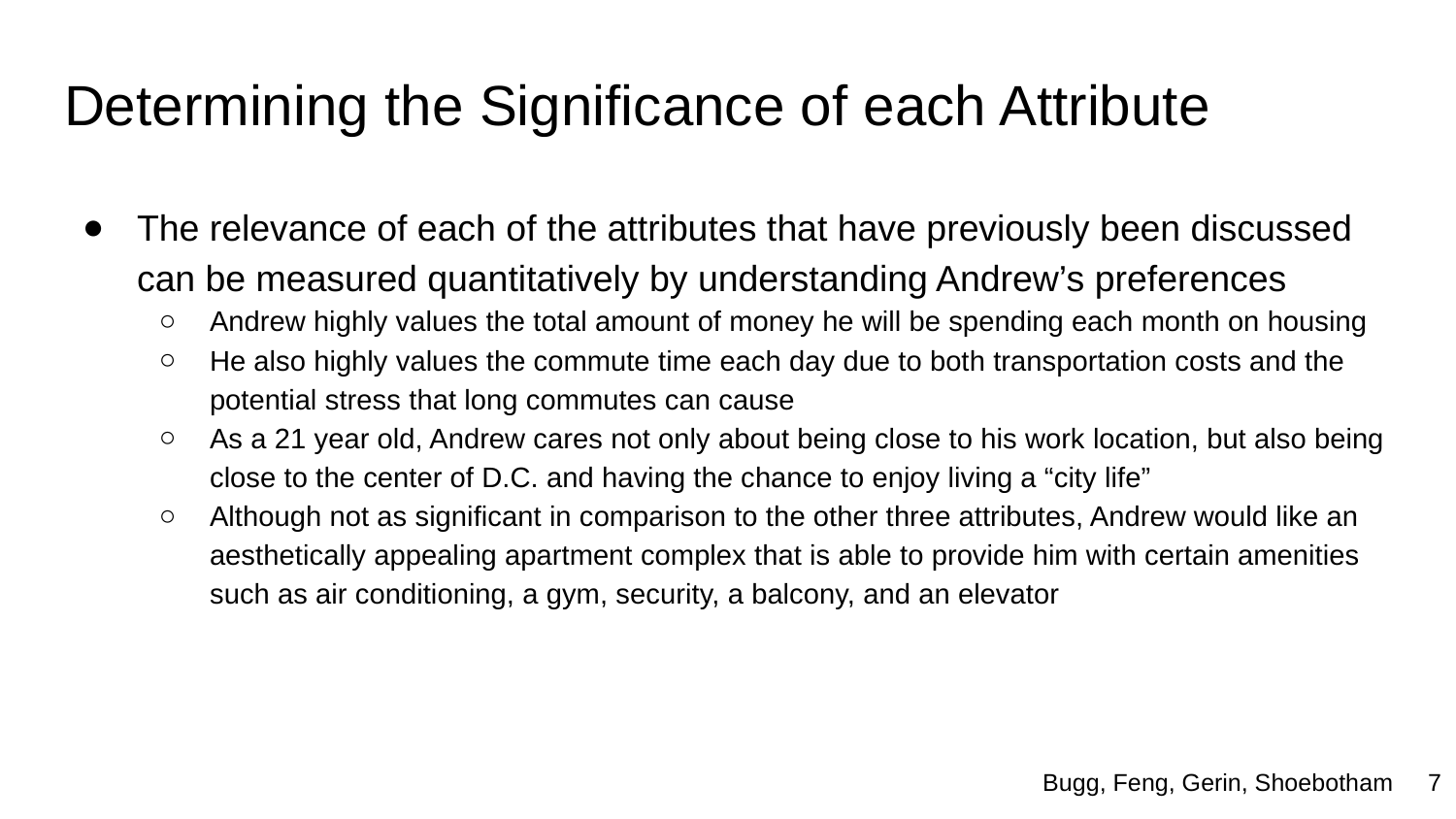

# Determining the Significance of each Attribute
The relevance of each of the attributes that have previously been discussed can be measured quantitatively by understanding Andrew’s preferences
Andrew highly values the total amount of money he will be spending each month on housing
He also highly values the commute time each day due to both transportation costs and the potential stress that long commutes can cause
As a 21 year old, Andrew cares not only about being close to his work location, but also being close to the center of D.C. and having the chance to enjoy living a “city life”
Although not as significant in comparison to the other three attributes, Andrew would like an aesthetically appealing apartment complex that is able to provide him with certain amenities such as air conditioning, a gym, security, a balcony, and an elevator
Bugg, Feng, Gerin, Shoebotham     7